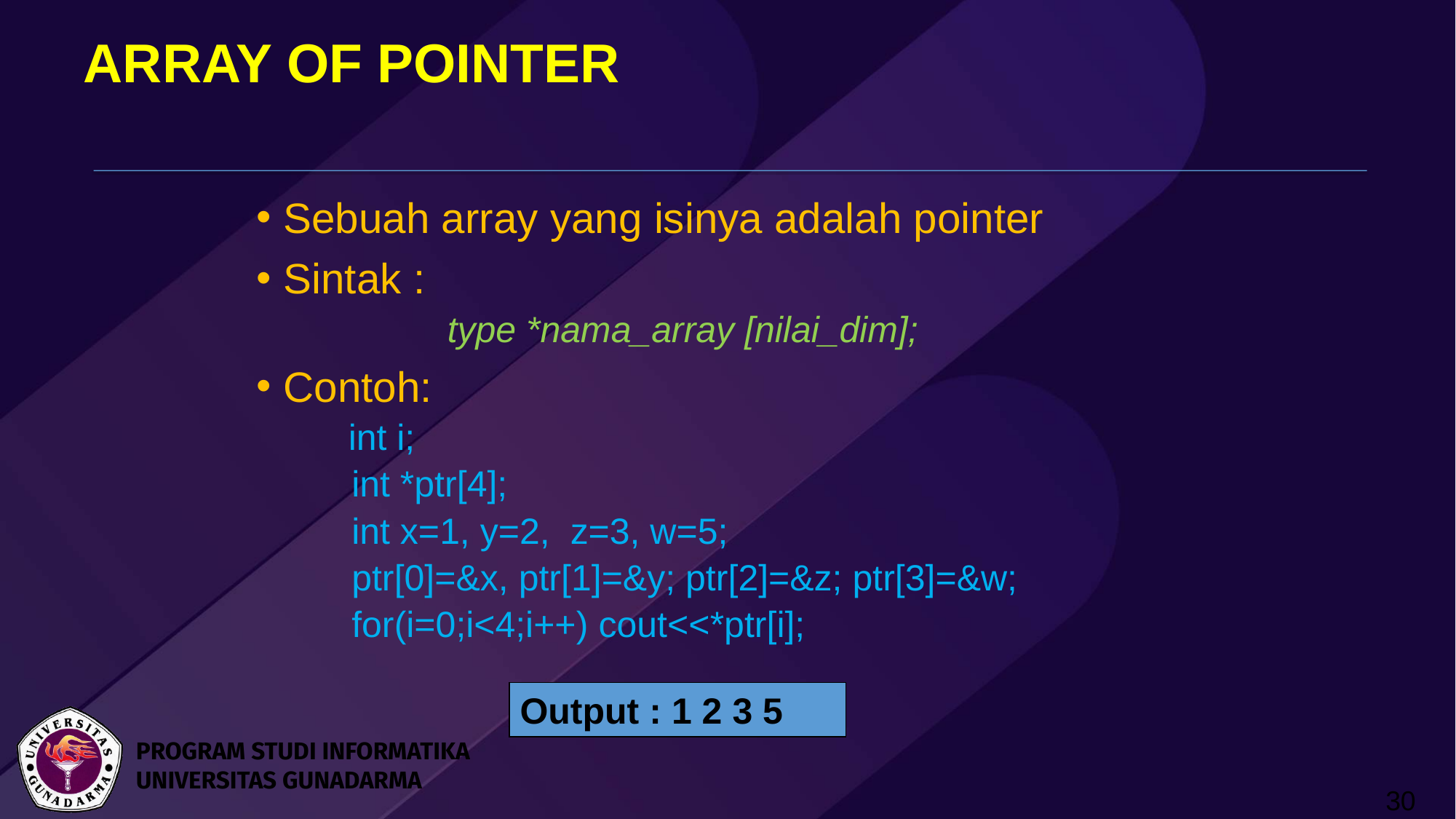

# Array Of Pointer
Sebuah array yang isinya adalah pointer
Sintak :
		type *nama_array [nilai_dim];
Contoh:
	 int i;
    int *ptr[4];
    int x=1, y=2,  z=3, w=5;
    ptr[0]=&x, ptr[1]=&y; ptr[2]=&z; ptr[3]=&w;
    for(i=0;i<4;i++) cout<<*ptr[i];
Output : 1 2 3 5
30